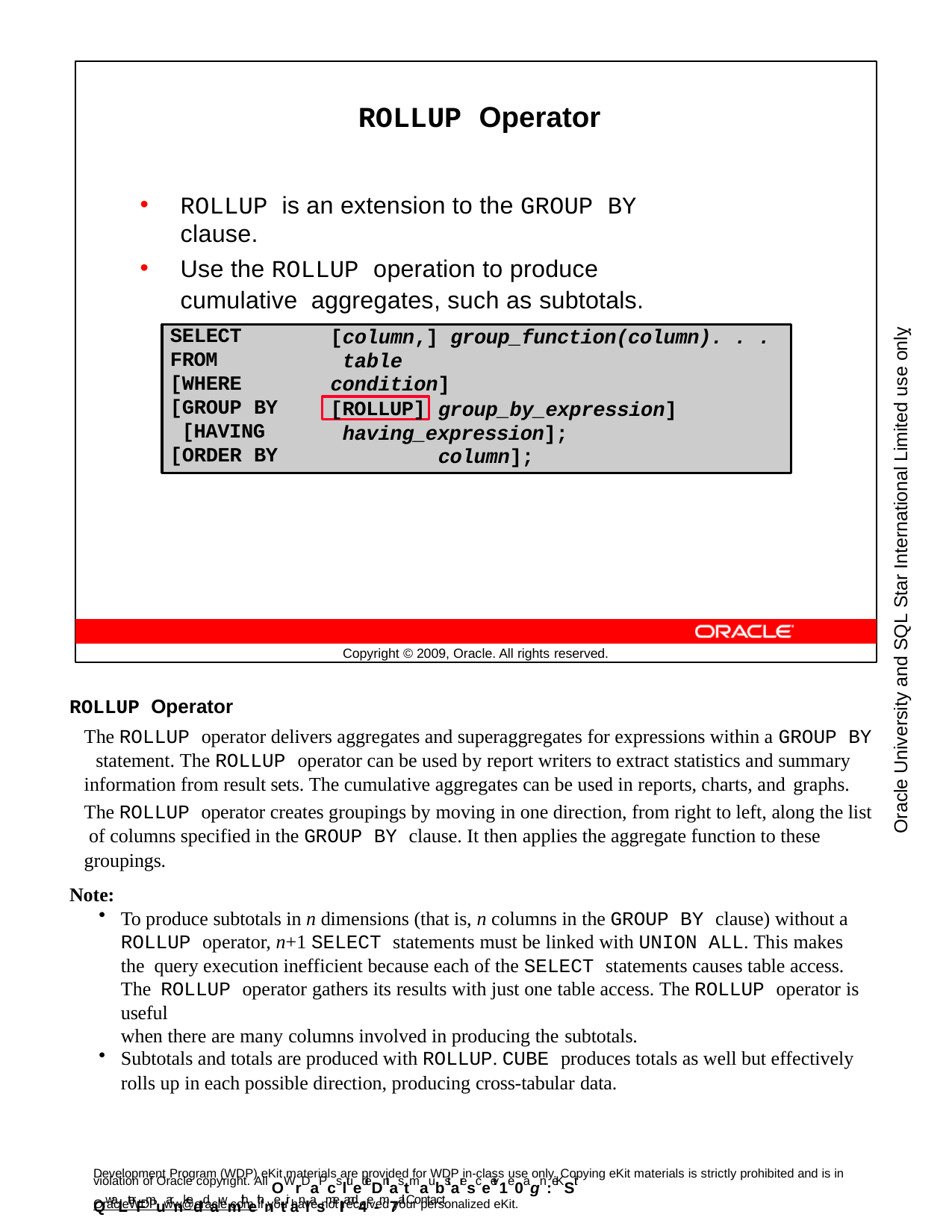

ROLLUP Operator

ROLLUP is an extension to the GROUP BY clause.
Use the ROLLUP operation to produce cumulative  aggregates, such as subtotals.
Oracle University and SQL Star International Limited use onlyฺ
SELECT  FROM  [WHERE  [GROUP BY  [HAVING  [ORDER BY
[column,] group_function(column). . .  table
condition]
group_by_expression]  having_expression];
column];

[ROLLUP]
Copyright © 2009, Oracle. All rights reserved.

ROLLUP Operator
The ROLLUP operator delivers aggregates and superaggregates for expressions within a GROUP BY  statement. The ROLLUP operator can be used by report writers to extract statistics and summary  information from result sets. The cumulative aggregates can be used in reports, charts, and graphs.
The ROLLUP operator creates groupings by moving in one direction, from right to left, along the list  of columns specified in the GROUP BY clause. It then applies the aggregate function to these  groupings.
Note:
To produce subtotals in n dimensions (that is, n columns in the GROUP BY clause) without a  ROLLUP operator, n+1 SELECT statements must be linked with UNION ALL. This makes the  query execution inefficient because each of the SELECT statements causes table access. The  ROLLUP operator gathers its results with just one table access. The ROLLUP operator is useful
when there are many columns involved in producing the subtotals.
Subtotals and totals are produced with ROLLUP. CUBE produces totals as well but effectively
rolls up in each possible direction, producing cross-tabular data.
Development Program (WDP) eKit materials are provided for WDP in-class use only. Copying eKit materials is strictly prohibited and is in
violation of Oracle copyright. All OWrDaPcsltuedeDntas tmaubstaresceeiv1e0agn :eKSit QwaLterFmuarnkeddawmithethnetiranlasmeIIand4e-m7ail.  Contact
OracleWDP_ww@oracle.com if you have not received your personalized eKit.